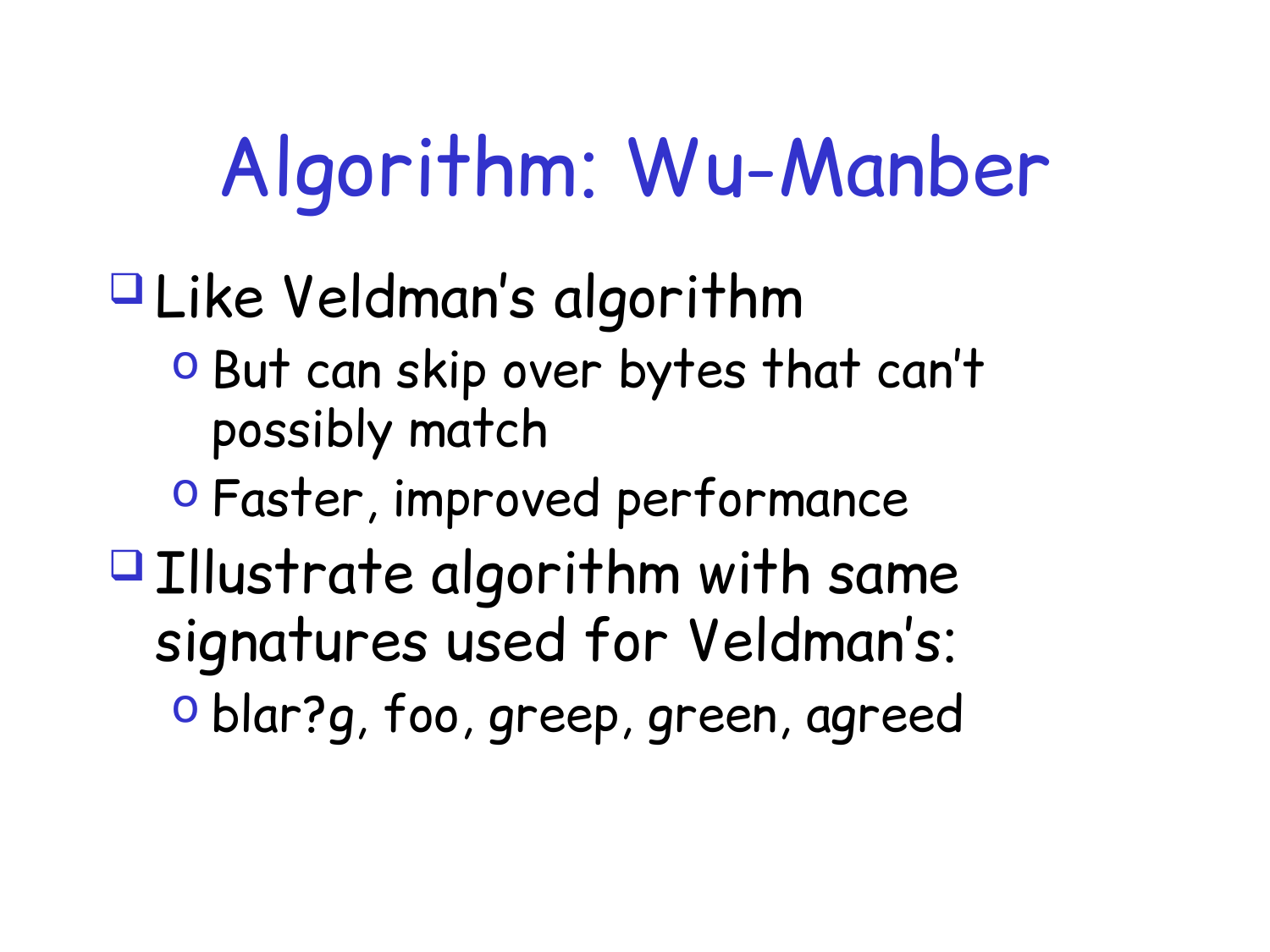

# Algorithm: Wu-Manber
Like Veldman’s algorithm
But can skip over bytes that can’t possibly match
Faster, improved performance
Illustrate algorithm with same signatures used for Veldman’s:
blar?g, foo, greep, green, agreed